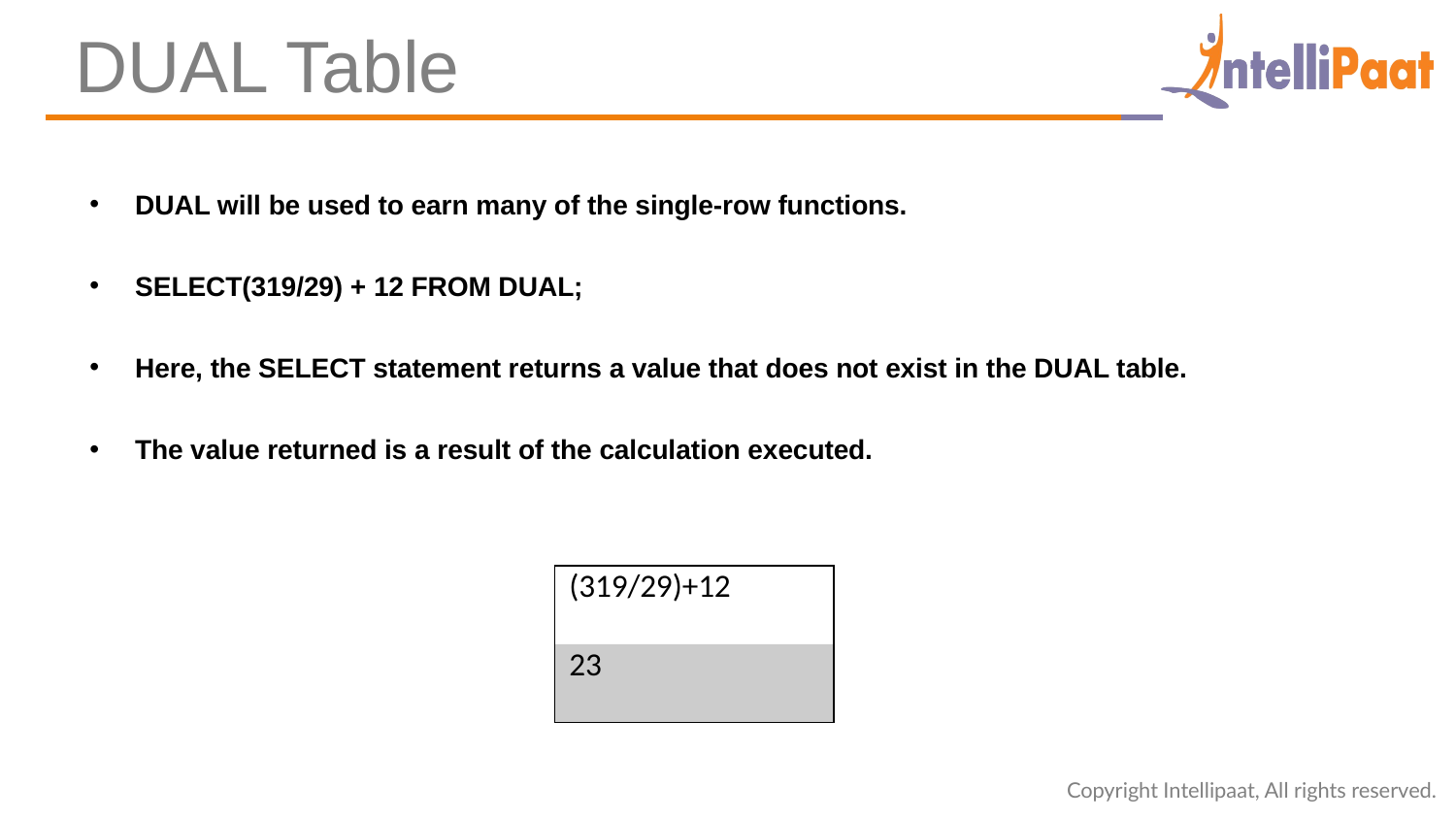

DUAL Table
DUAL will be used to earn many of the single-row functions.
SELECT(319/29) + 12 FROM DUAL;
Here, the SELECT statement returns a value that does not exist in the DUAL table.
The value returned is a result of the calculation executed.
| (319/29)+12 |
| --- |
| 23 |